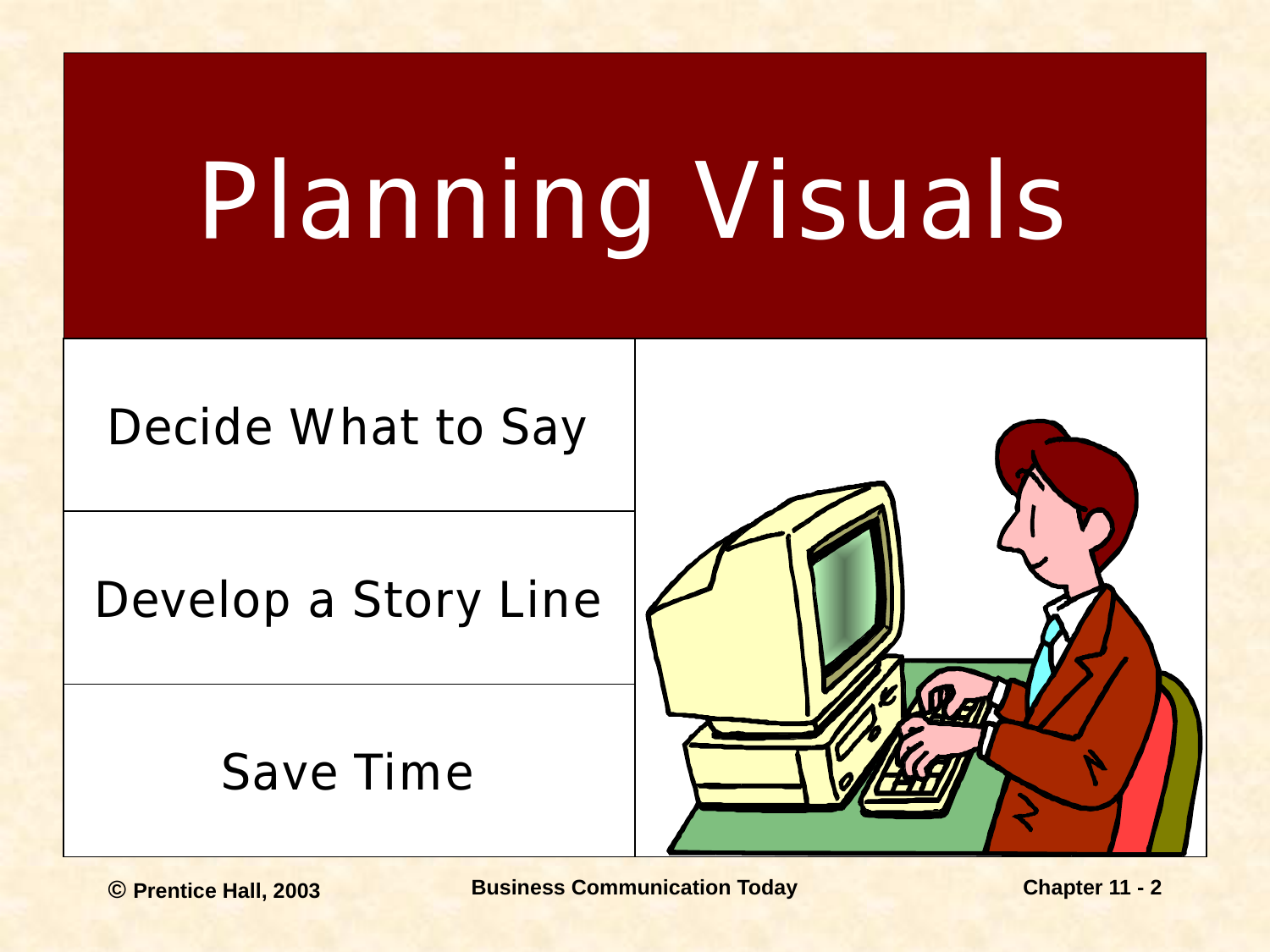

# Planning Visuals
Decide What to Say

Develop a Story Line
Save Time
© Prentice Hall, 2003
Business Communication Today
Chapter 11 - 2